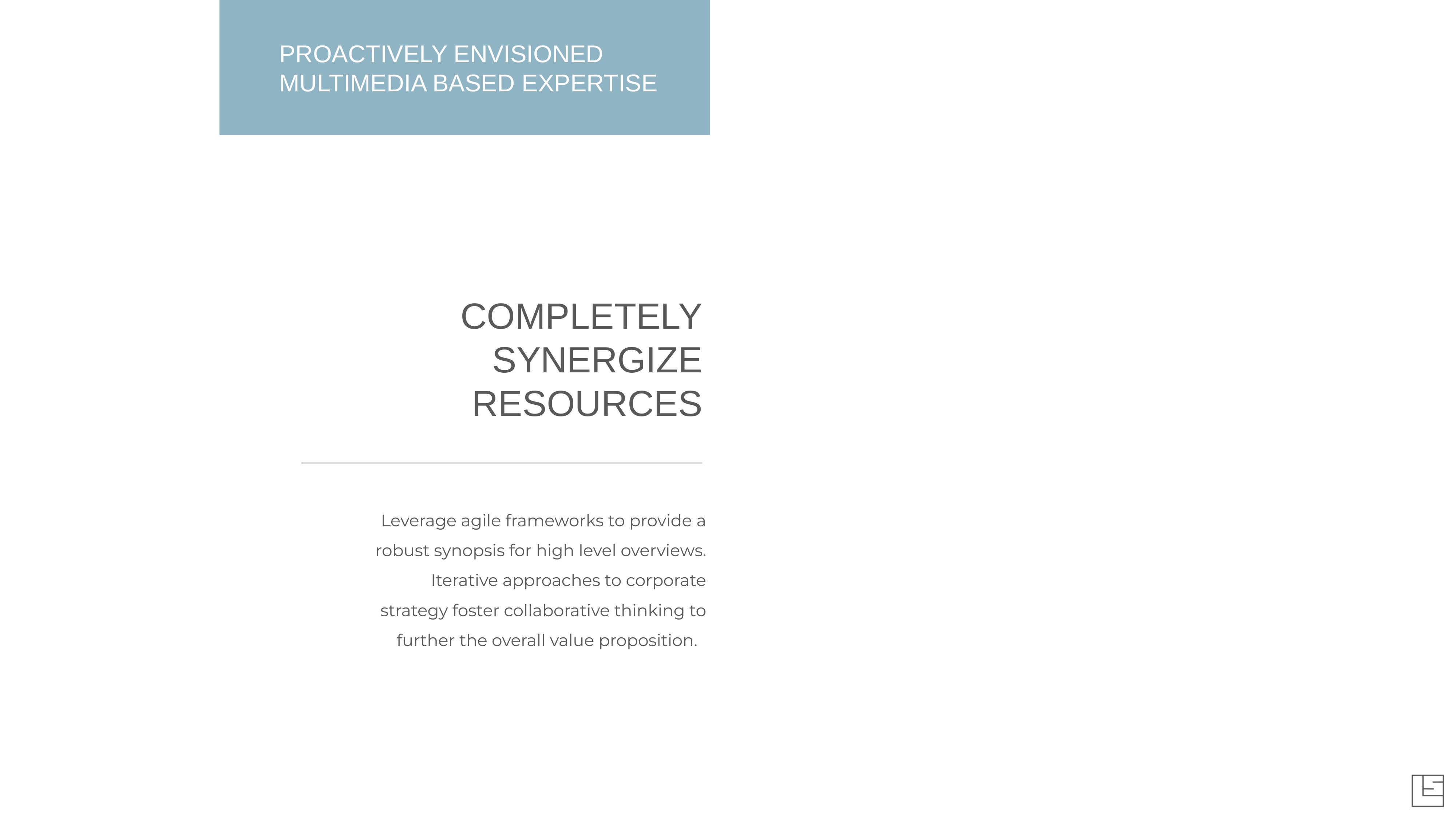

PROACTIVELY ENVISIONED
MULTIMEDIA BASED EXPERTISE
COMPLETELY
SYNERGIZE
RESOURCES
Leverage agile frameworks to provide a robust synopsis for high level overviews. Iterative approaches to corporate strategy foster collaborative thinking to further the overall value proposition.